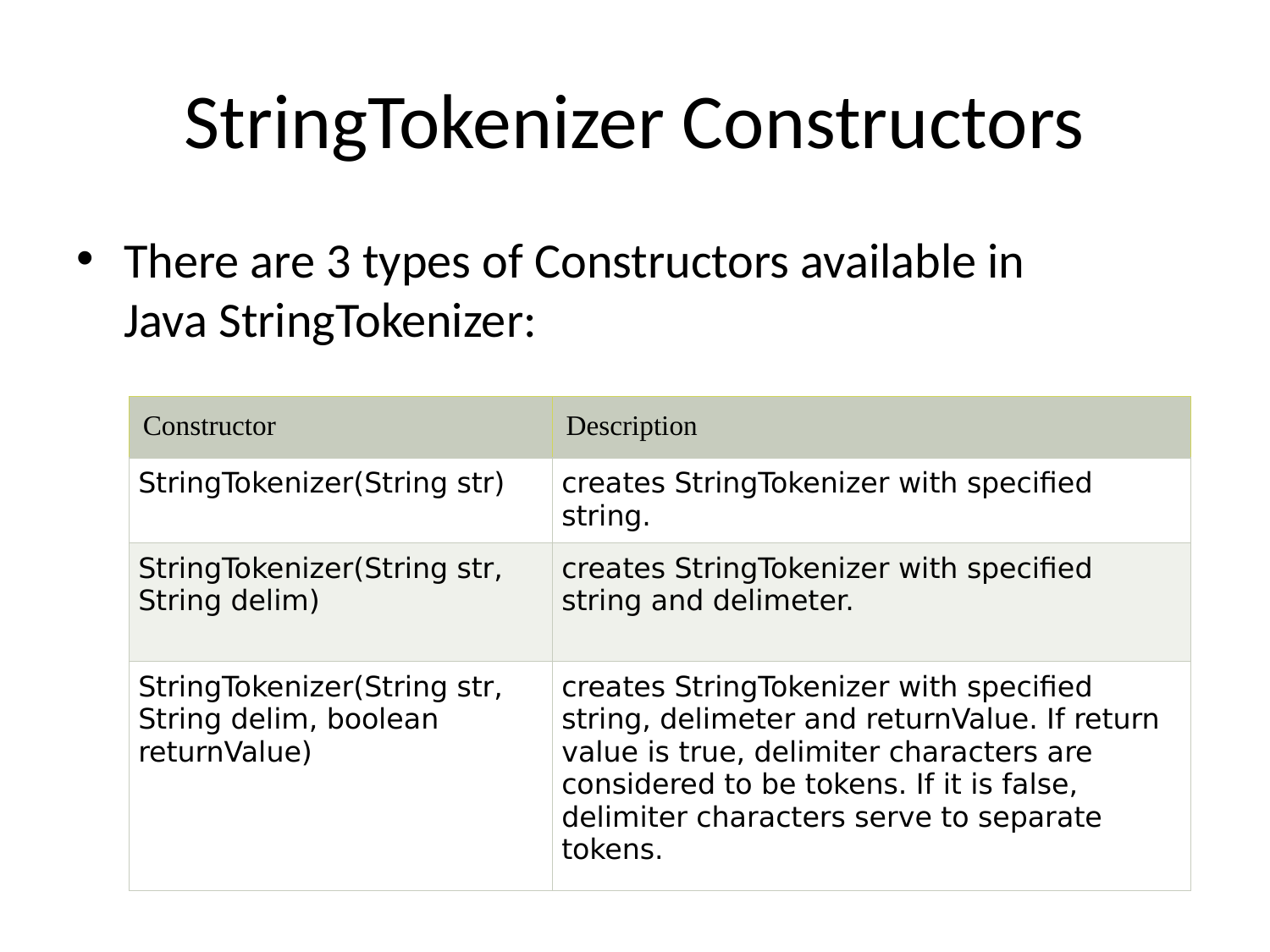

# StringTokenizer Constructors
There are 3 types of Constructors available in Java StringTokenizer:
| Constructor | Description |
| --- | --- |
| StringTokenizer(String str) | creates StringTokenizer with specified string. |
| StringTokenizer(String str, String delim) | creates StringTokenizer with specified string and delimeter. |
| StringTokenizer(String str, String delim, boolean returnValue) | creates StringTokenizer with specified string, delimeter and returnValue. If return value is true, delimiter characters are considered to be tokens. If it is false, delimiter characters serve to separate tokens. |